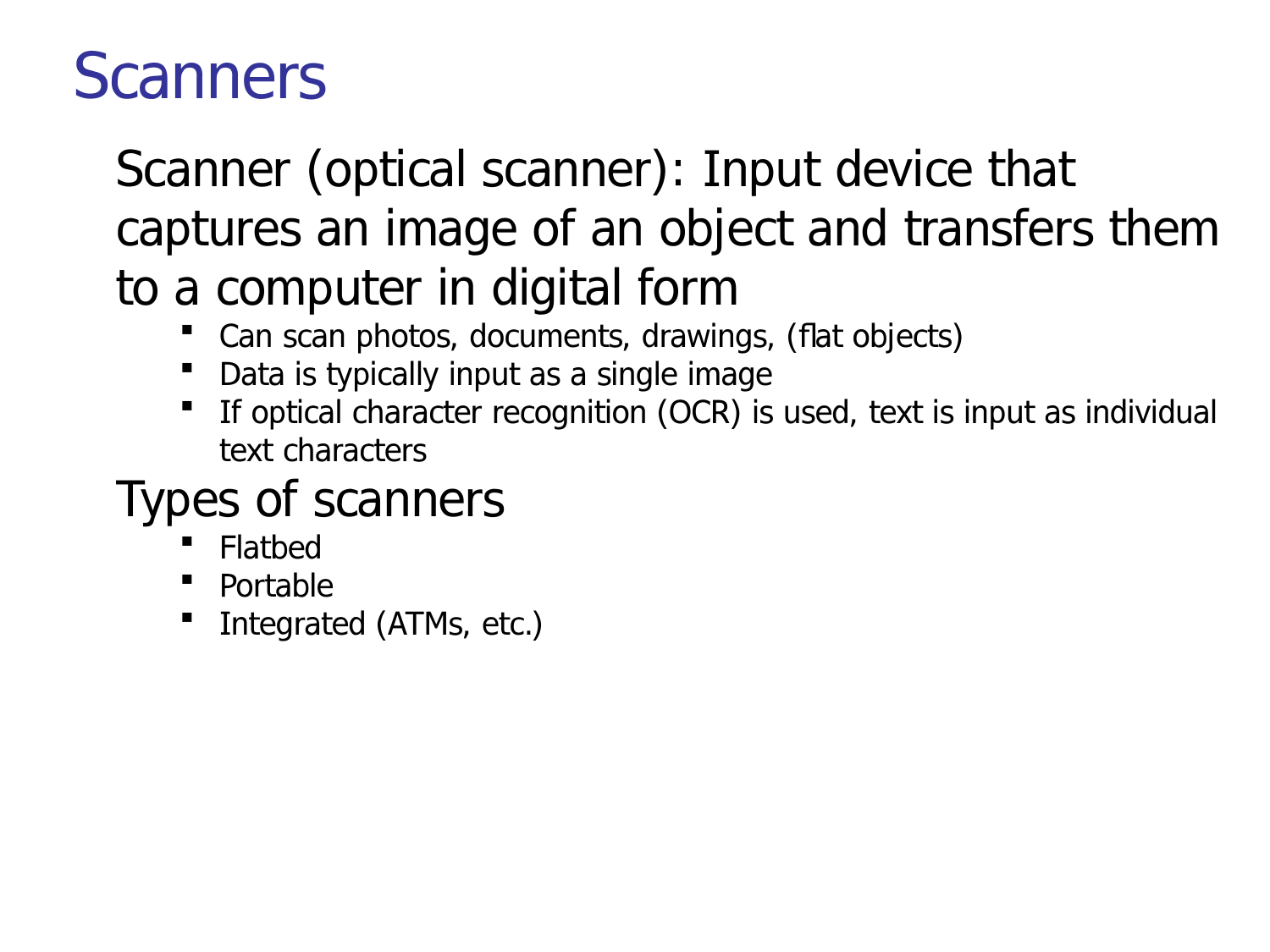

Scanners
Scanner (optical scanner): Input device that captures an image of an object and transfers them to a computer in digital form
Can scan photos, documents, drawings, (flat objects)
Data is typically input as a single image
If optical character recognition (OCR) is used, text is input as individual text characters
Types of scanners
Flatbed
Portable
Integrated (ATMs, etc.)
68